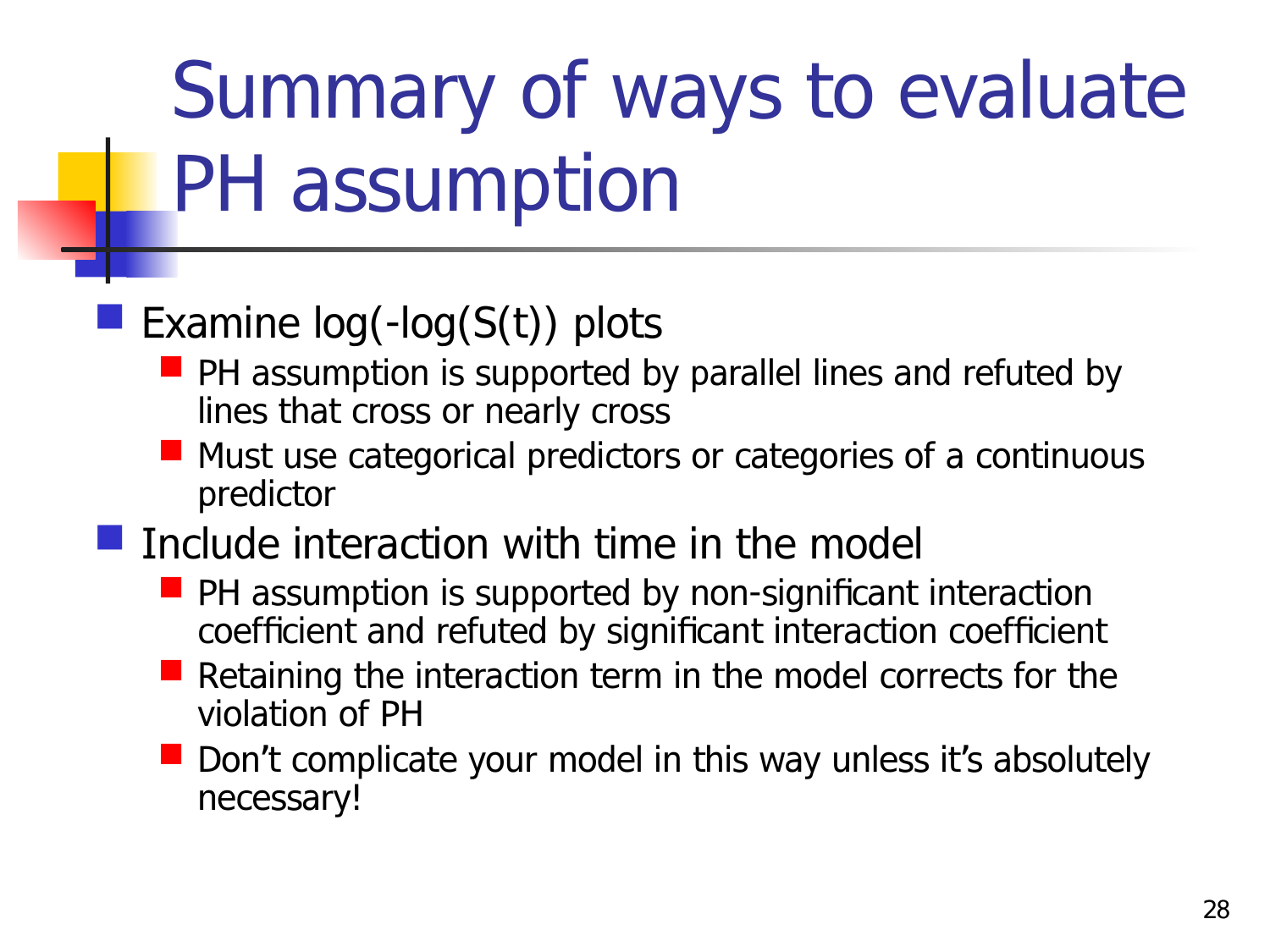

# Summary of ways to evaluate PH assumption
Examine log(-log(S(t)) plots
PH assumption is supported by parallel lines and refuted by lines that cross or nearly cross
Must use categorical predictors or categories of a continuous predictor
Include interaction with time in the model
PH assumption is supported by non-significant interaction coefficient and refuted by significant interaction coefficient
Retaining the interaction term in the model corrects for the violation of PH
Don’t complicate your model in this way unless it’s absolutely necessary!

28